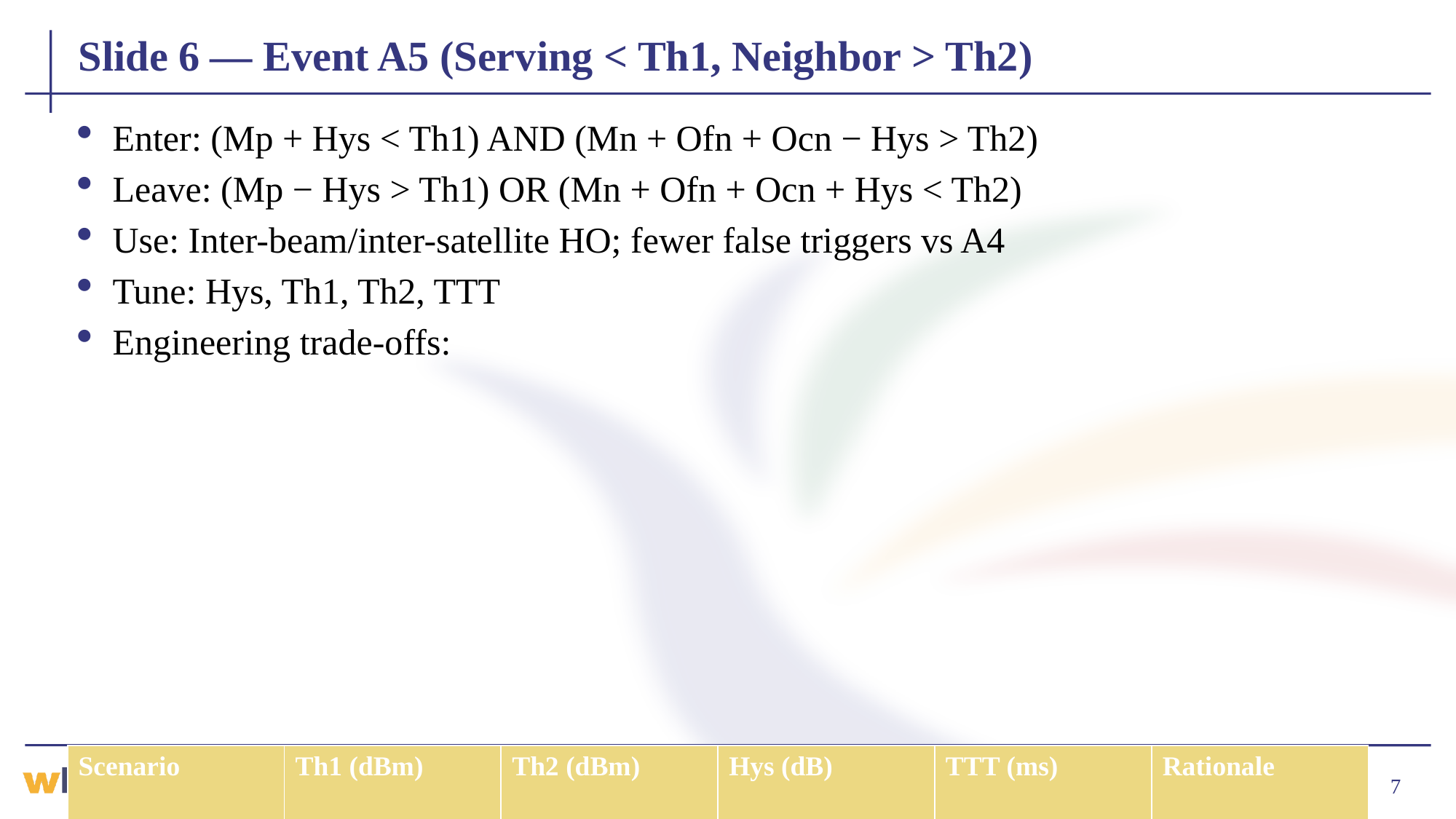

# Slide 6 — Event A5 (Serving < Th1, Neighbor > Th2)
Enter: (Mp + Hys < Th1) AND (Mn + Ofn + Ocn − Hys > Th2)
Leave: (Mp − Hys > Th1) OR (Mn + Ofn + Ocn + Hys < Th2)
Use: Inter-beam/inter-satellite HO; fewer false triggers vs A4
Tune: Hys, Th1, Th2, TTT
Engineering trade-offs:
| Scenario | Th1 (dBm) | Th2 (dBm) | Hys (dB) | TTT (ms) | Rationale |
| --- | --- | --- | --- | --- | --- |
| Moderate speed, medium RTT | −97 | −95 | 3 | 160 | Stability vs latency balance |
| High speed, long RTT | −95 | −94 | 4 | 240 | Earlier trigger on serving drop |
| Dense beams | −98 | −96 | 2 | 120 | Reduce ping-pong with lower Hys |